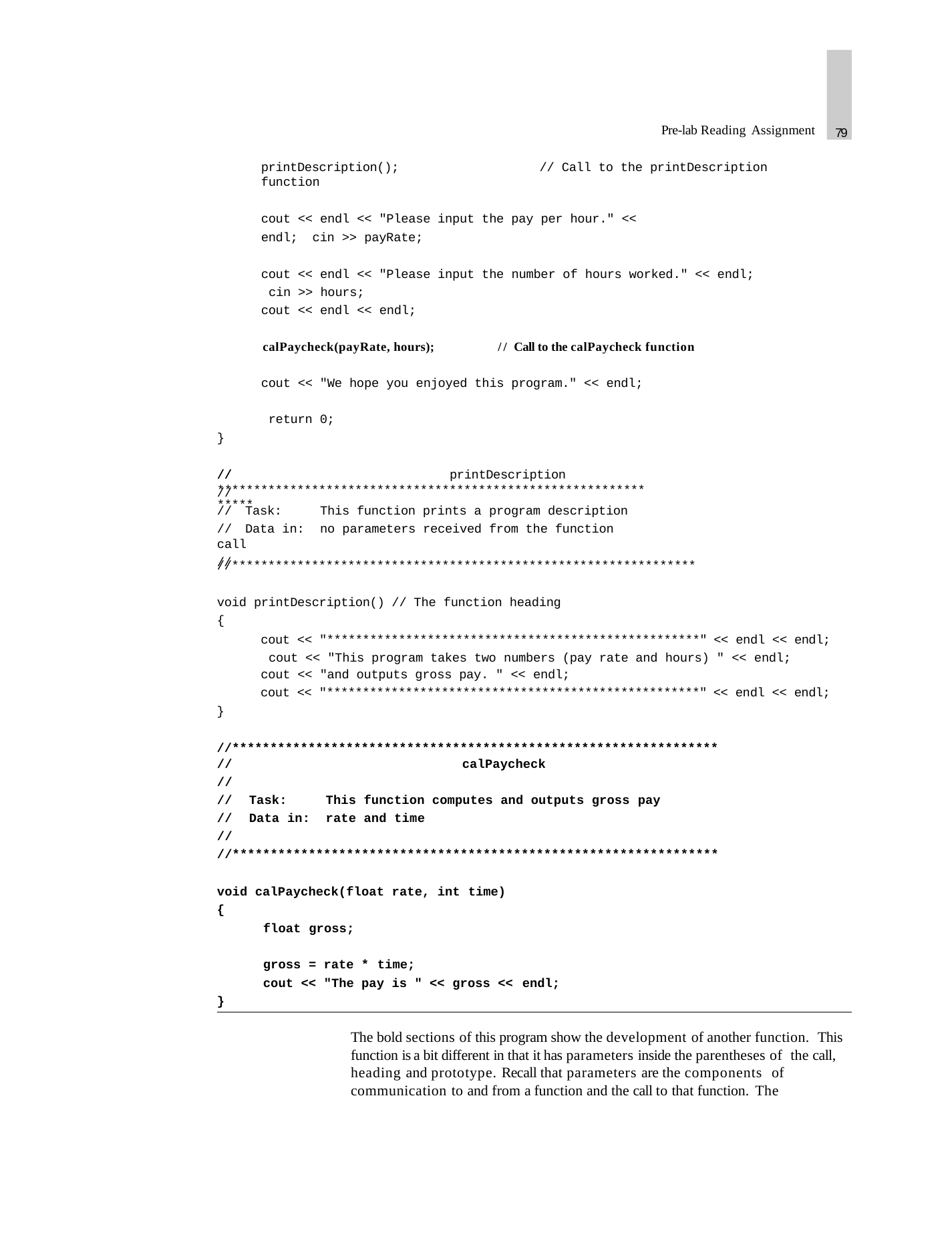

79
Pre-lab Reading Assignment
printDescription();	// Call to the printDescription function

cout << endl << "Please input the pay per hour." << endl;  cin >> payRate;

cout << endl << "Please input the number of hours worked." << endl;  cin >> hours;
cout << endl << endl;

calPaycheck(payRate, hours);	// Call to the calPaycheck function
cout << "We hope you enjoyed this program." << endl;  return 0;
}

//****************************************************************
//
//
// Task:	This function prints a program description
// Data in:	no parameters received from the function call
//
printDescription
//****************************************************************

void printDescription() // The function heading
{
cout << "****************************************************" << endl << endl;  cout << "This program takes two numbers (pay rate and hours) " << endl;
cout << "and outputs gross pay. " << endl;
cout << "****************************************************" << endl << endl;
}

//****************************************************************
//
//
//	Task:	This function computes and outputs gross pay
//	Data in:	rate and time
//
calPaycheck
//****************************************************************

void calPaycheck(float rate, int time)
{
float gross;

gross = rate * time;
cout << "The pay is " << gross << endl;
}

The bold sections of this program show the development of another function.  This function is a bit different in that it has parameters inside the parentheses of  the call, heading and prototype. Recall that parameters are the components  of communication to and from a function and the call to that function. The